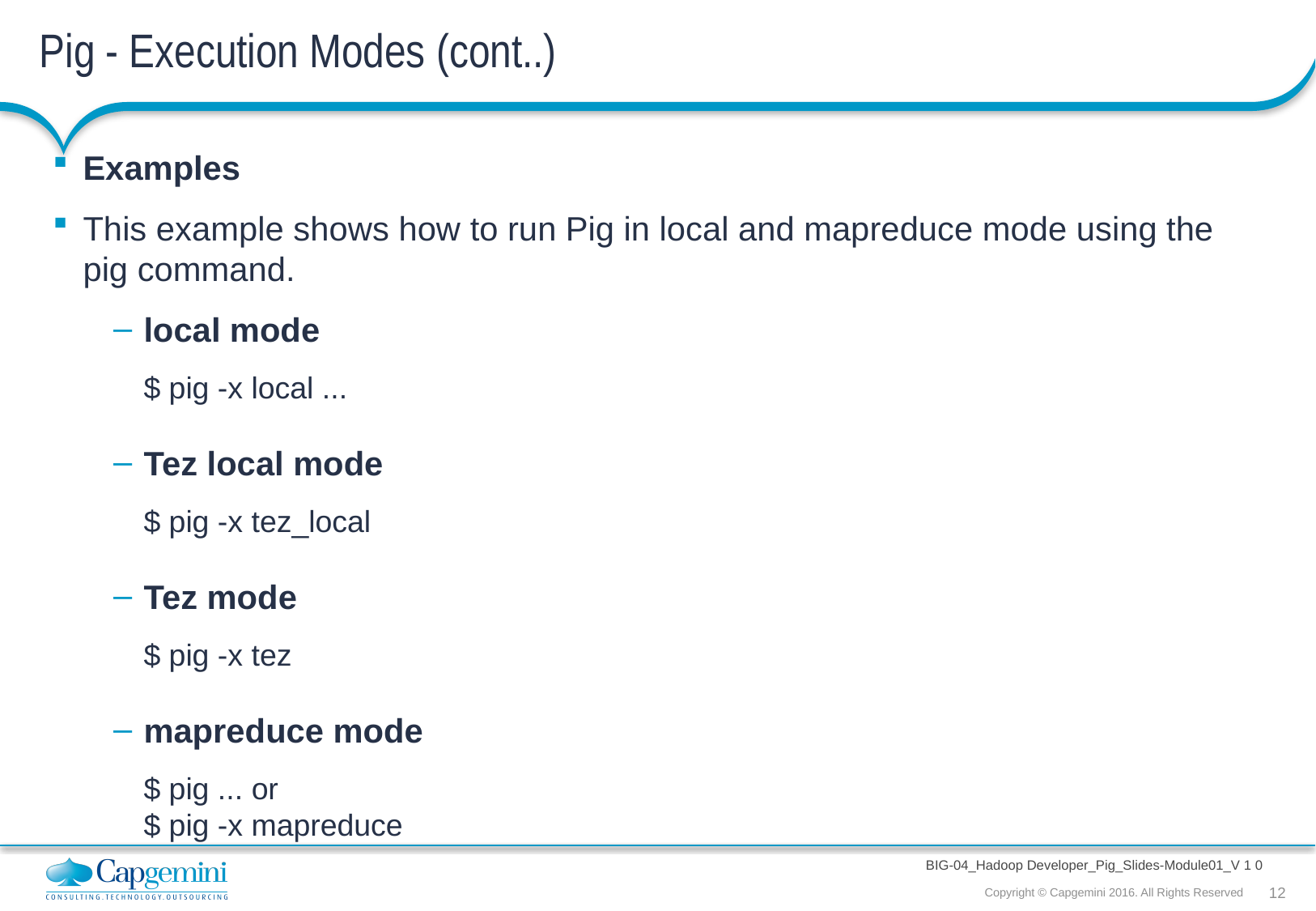

# Pig - Execution Modes (cont..)
Examples
This example shows how to run Pig in local and mapreduce mode using the pig command.
local mode
$ pig -x local ...

Tez local mode
$ pig -x tez_local

Tez mode
$ pig -x tez

mapreduce mode
$ pig ... or
$ pig -x mapreduce